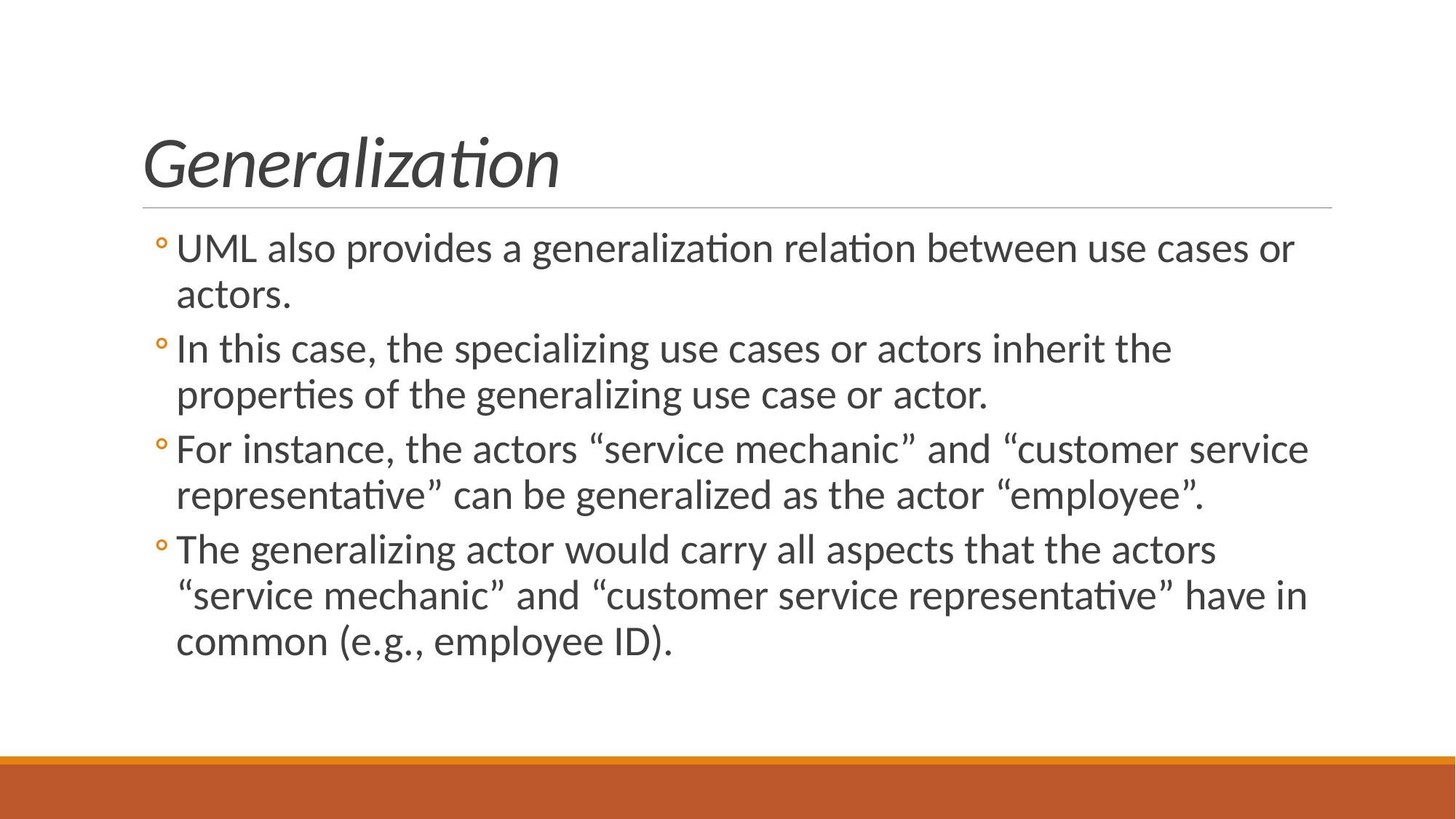

# Generalization
UML also provides a generalization relation between use cases or actors.
In this case, the specializing use cases or actors inherit the properties of the generalizing use case or actor.
For instance, the actors “service mechanic” and “customer service representative” can be generalized as the actor “employee”.
The generalizing actor would carry all aspects that the actors “service mechanic” and “customer service representative” have in common (e.g., employee ID).